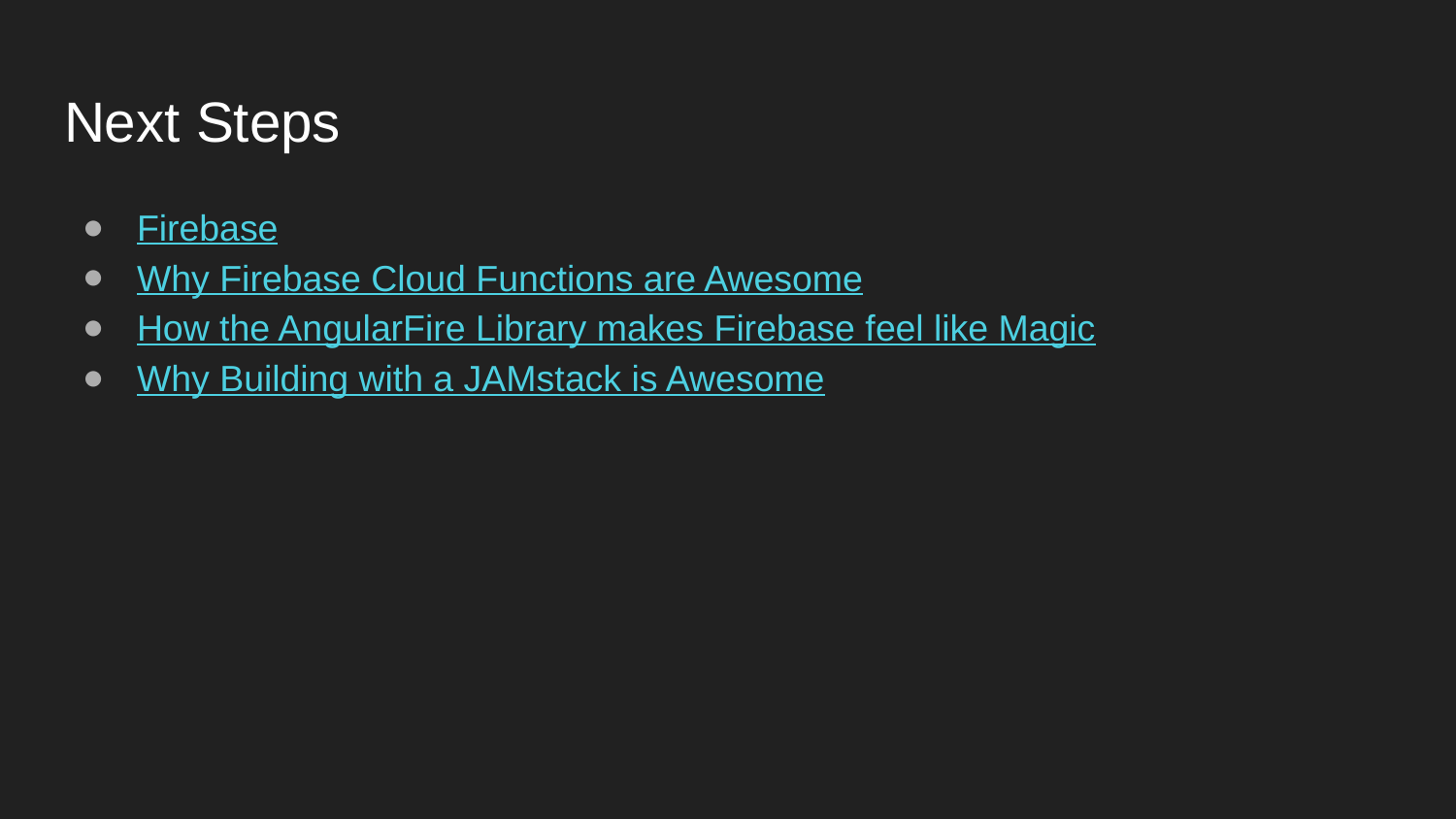

# Next Steps
Firebase
Why Firebase Cloud Functions are Awesome
How the AngularFire Library makes Firebase feel like Magic
Why Building with a JAMstack is Awesome